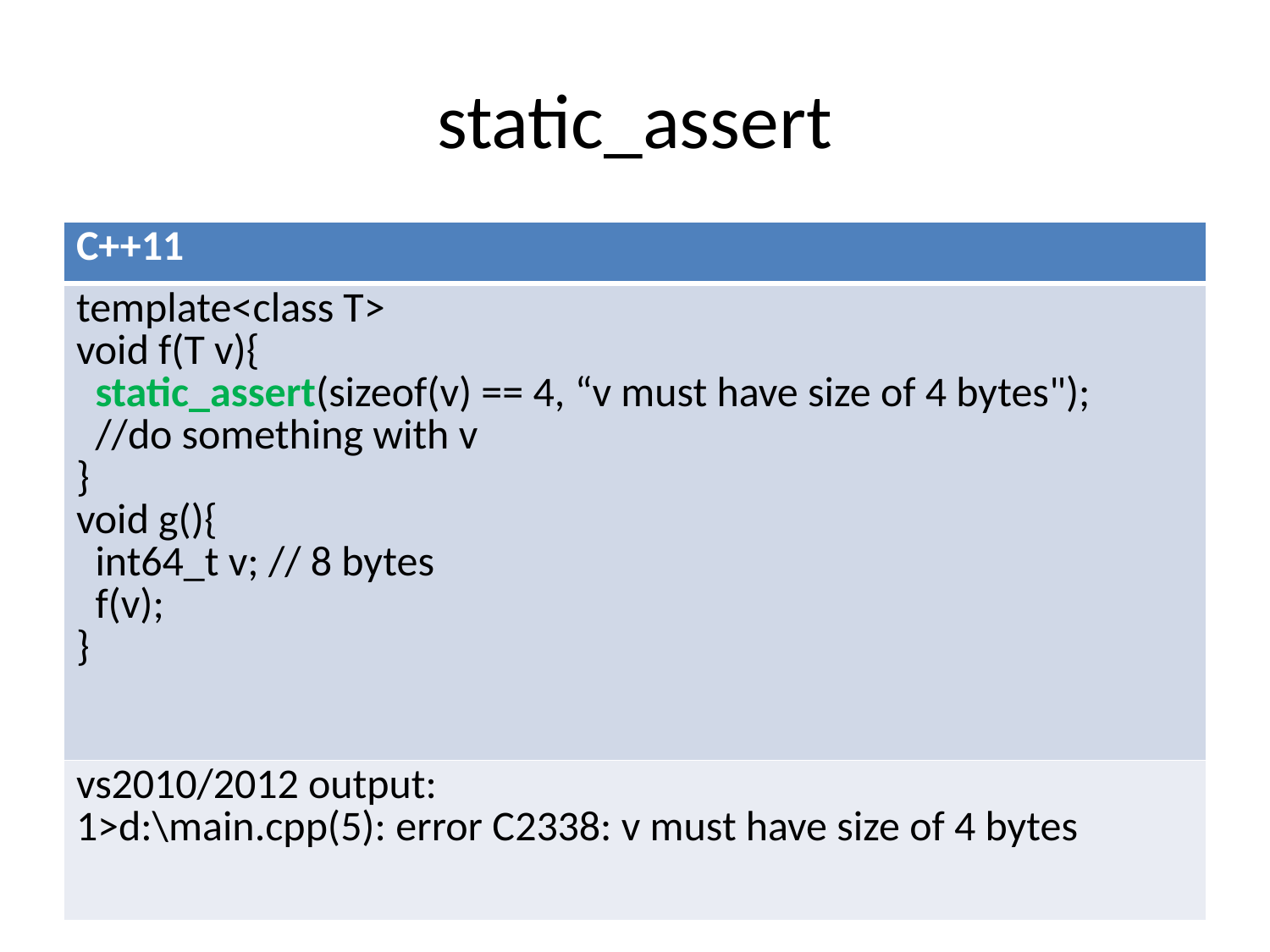

# static_assert
| C++11 |
| --- |
| template<class T> void f(T v){ static\_assert(sizeof(v) == 4, “v must have size of 4 bytes"); //do something with v } void g(){ int64\_t v; // 8 bytes f(v); } |
| vs2010/2012 output: 1>d:\main.cpp(5): error C2338: v must have size of 4 bytes |